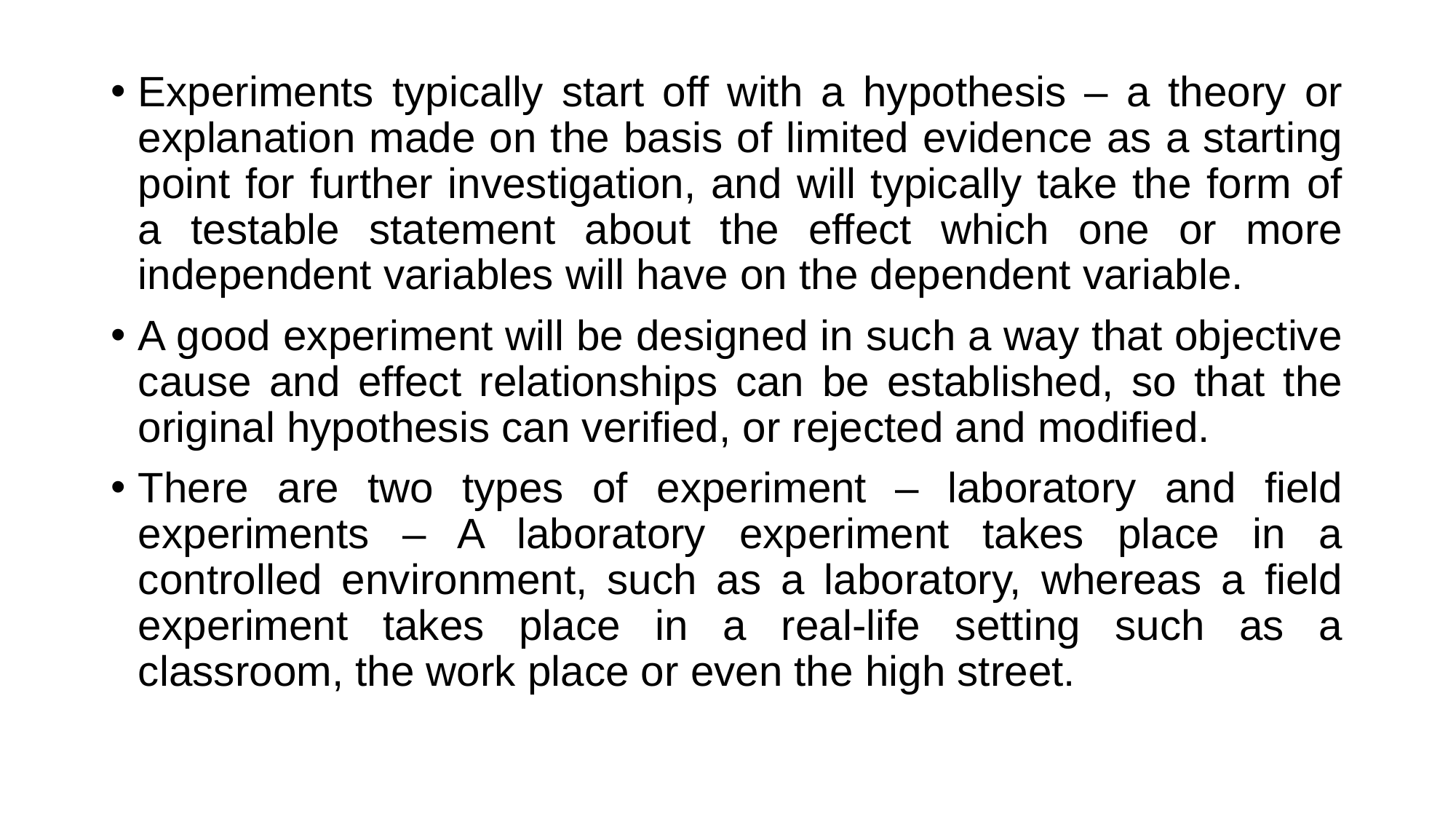

Experiments typically start off with a hypothesis – a theory or explanation made on the basis of limited evidence as a starting point for further investigation, and will typically take the form of a testable statement about the effect which one or more independent variables will have on the dependent variable.
A good experiment will be designed in such a way that objective cause and effect relationships can be established, so that the original hypothesis can verified, or rejected and modified.
There are two types of experiment – laboratory and field experiments – A laboratory experiment takes place in a controlled environment, such as a laboratory, whereas a field experiment takes place in a real-life setting such as a classroom, the work place or even the high street.